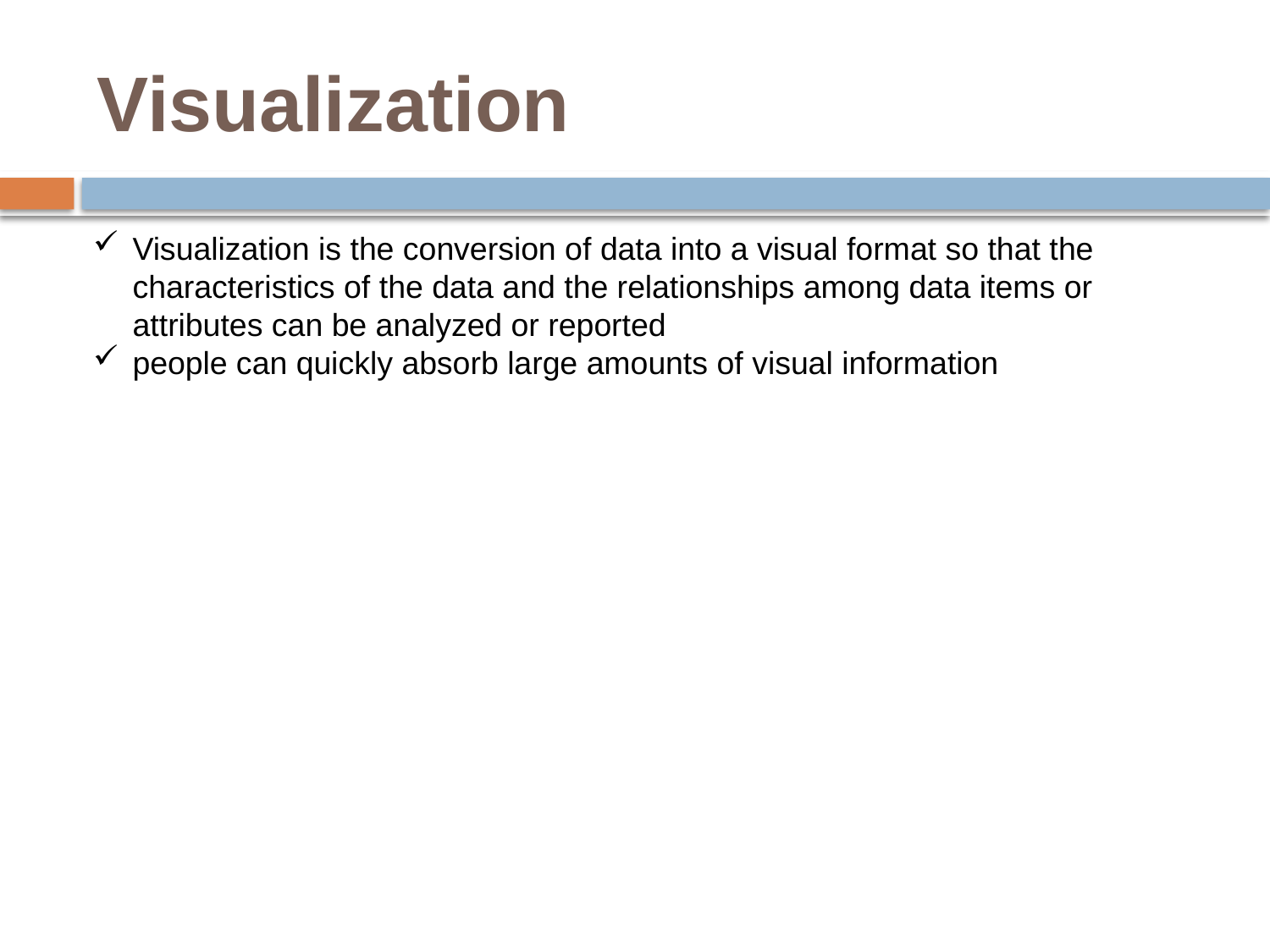

# Visualization
Visualization is the conversion of data into a visual format so that the  characteristics of the data and the relationships among data items or attributes can be analyzed or reported
people can quickly absorb large amounts of visual information